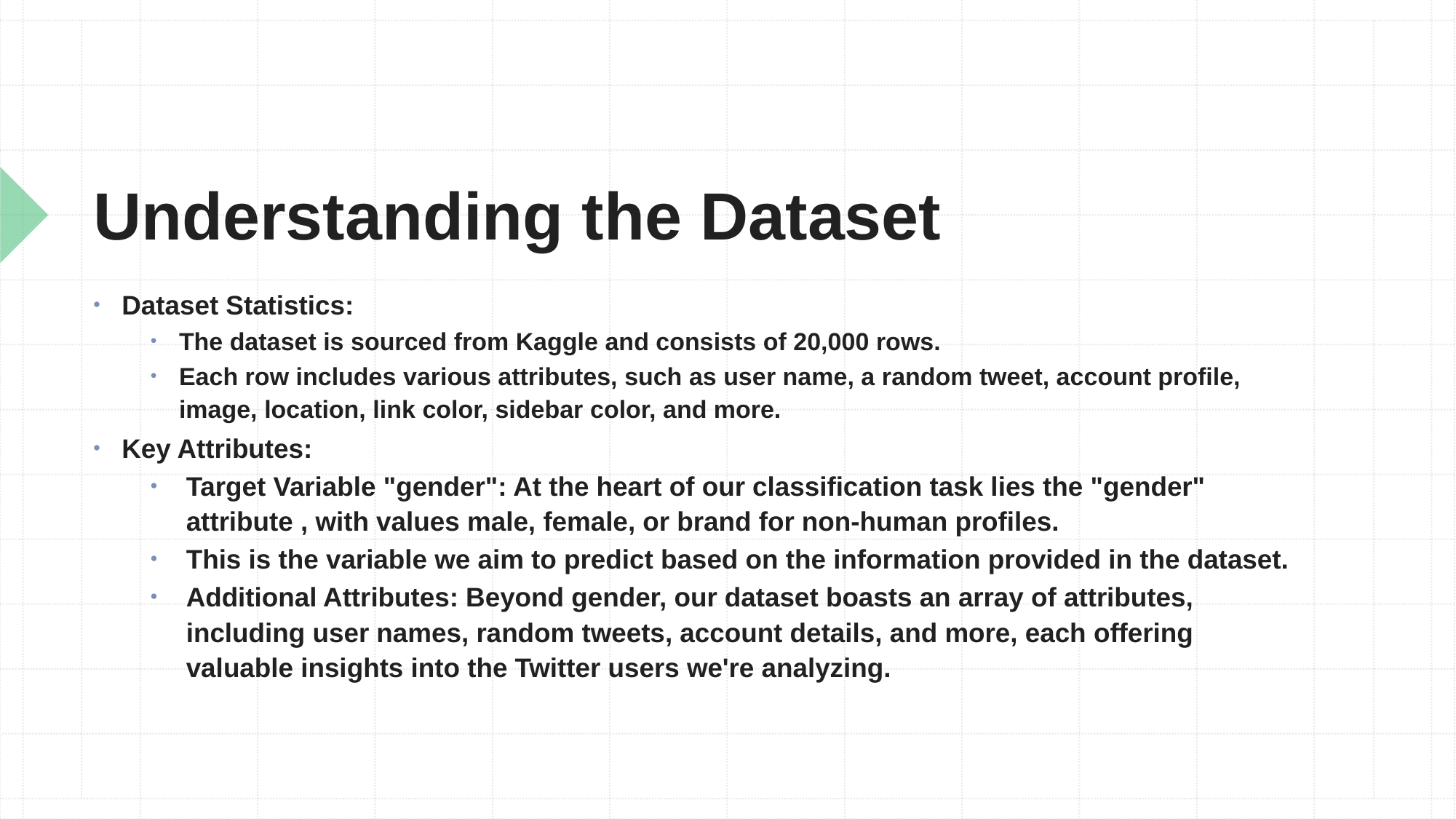

# Understanding the Dataset
Dataset Statistics:
The dataset is sourced from Kaggle and consists of 20,000 rows.
Each row includes various attributes, such as user name, a random tweet, account profile, image, location, link color, sidebar color, and more.
Key Attributes:
Target Variable "gender": At the heart of our classification task lies the "gender" attribute , with values male, female, or brand for non-human profiles.
This is the variable we aim to predict based on the information provided in the dataset.
Additional Attributes: Beyond gender, our dataset boasts an array of attributes, including user names, random tweets, account details, and more, each offering valuable insights into the Twitter users we're analyzing.